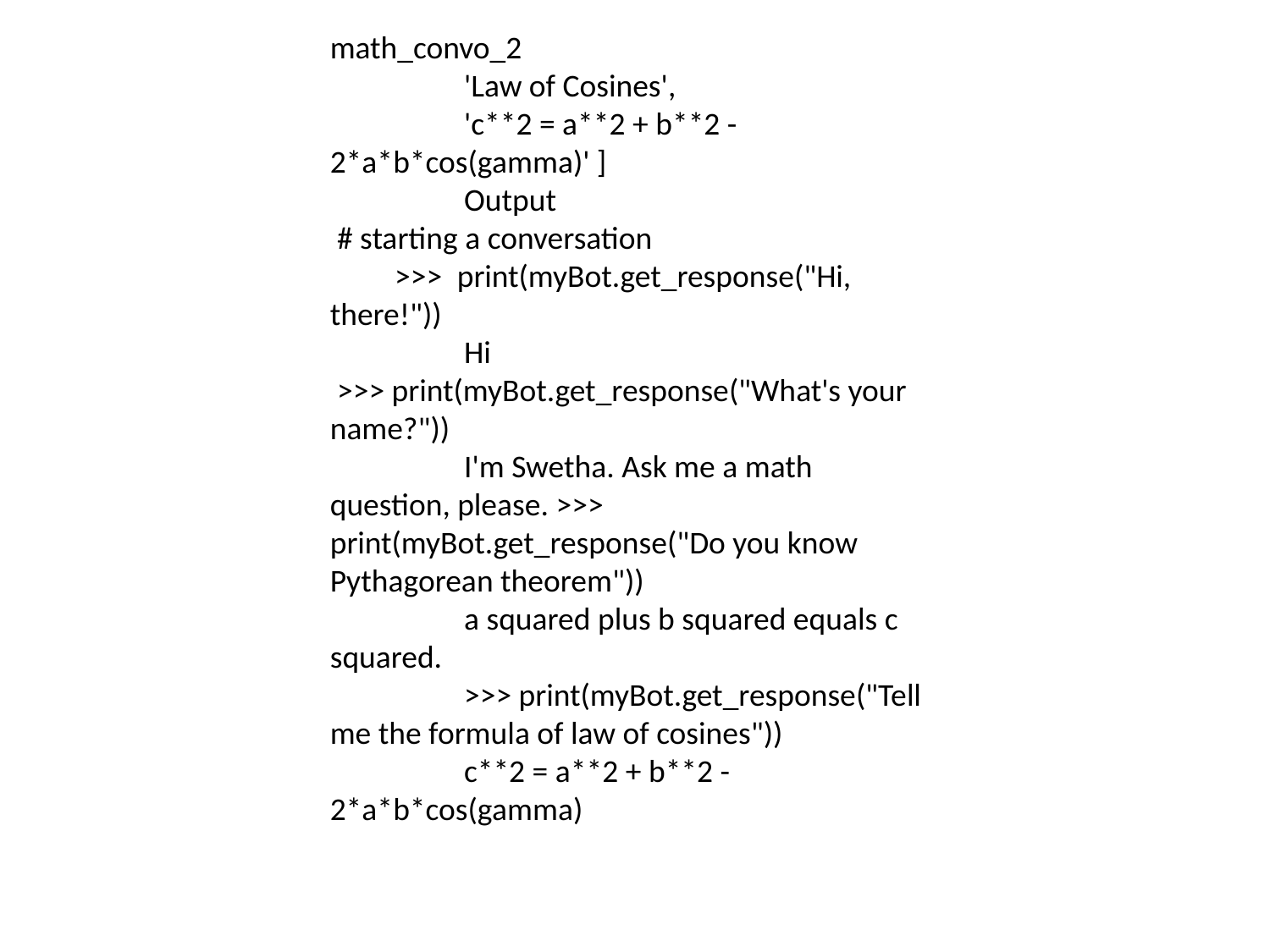

math_convo_2
 	 'Law of Cosines',
	 'c**2 = a**2 + b**2 - 2*a*b*cos(gamma)' ]
	 Output
 # starting a conversation
         >>> 	print(myBot.get_response("Hi, there!"))
	 Hi
 >>> print(myBot.get_response("What's your name?"))
	 I'm Swetha. Ask me a math question, please. >>> 	print(myBot.get_response("Do you know Pythagorean theorem"))
	 a squared plus b squared equals c squared.
	 >>> print(myBot.get_response("Tell me the formula of law of cosines"))
	 c**2 = a**2 + b**2 - 2*a*b*cos(gamma)